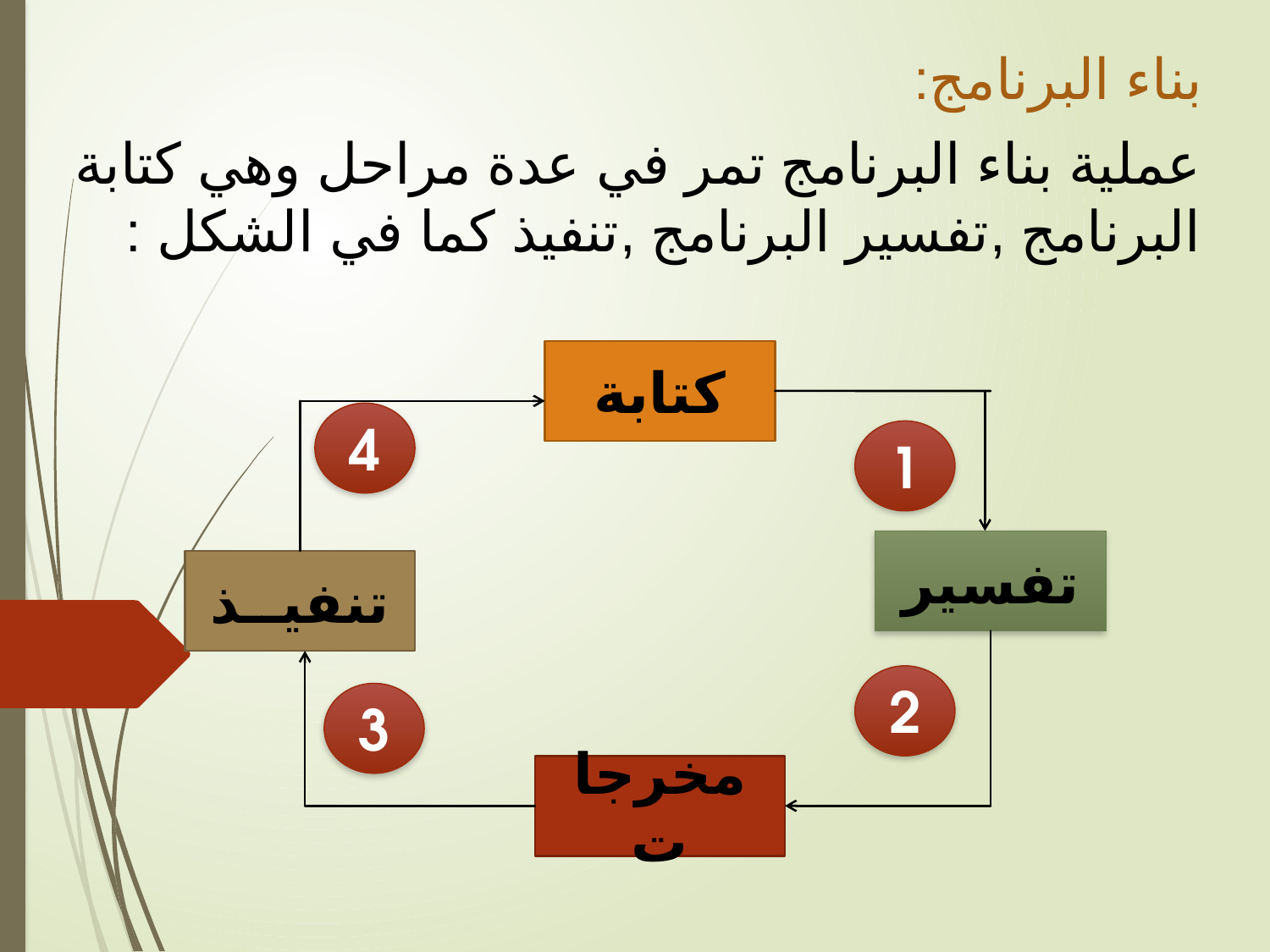

بناء البرنامج:
عملية بناء البرنامج تمر في عدة مراحل وهي كتابة البرنامج ,تفسير البرنامج ,تنفيذ كما في الشكل :

كتابة
4
1
تفسير
تنفيــذ
2
3
مخرجات